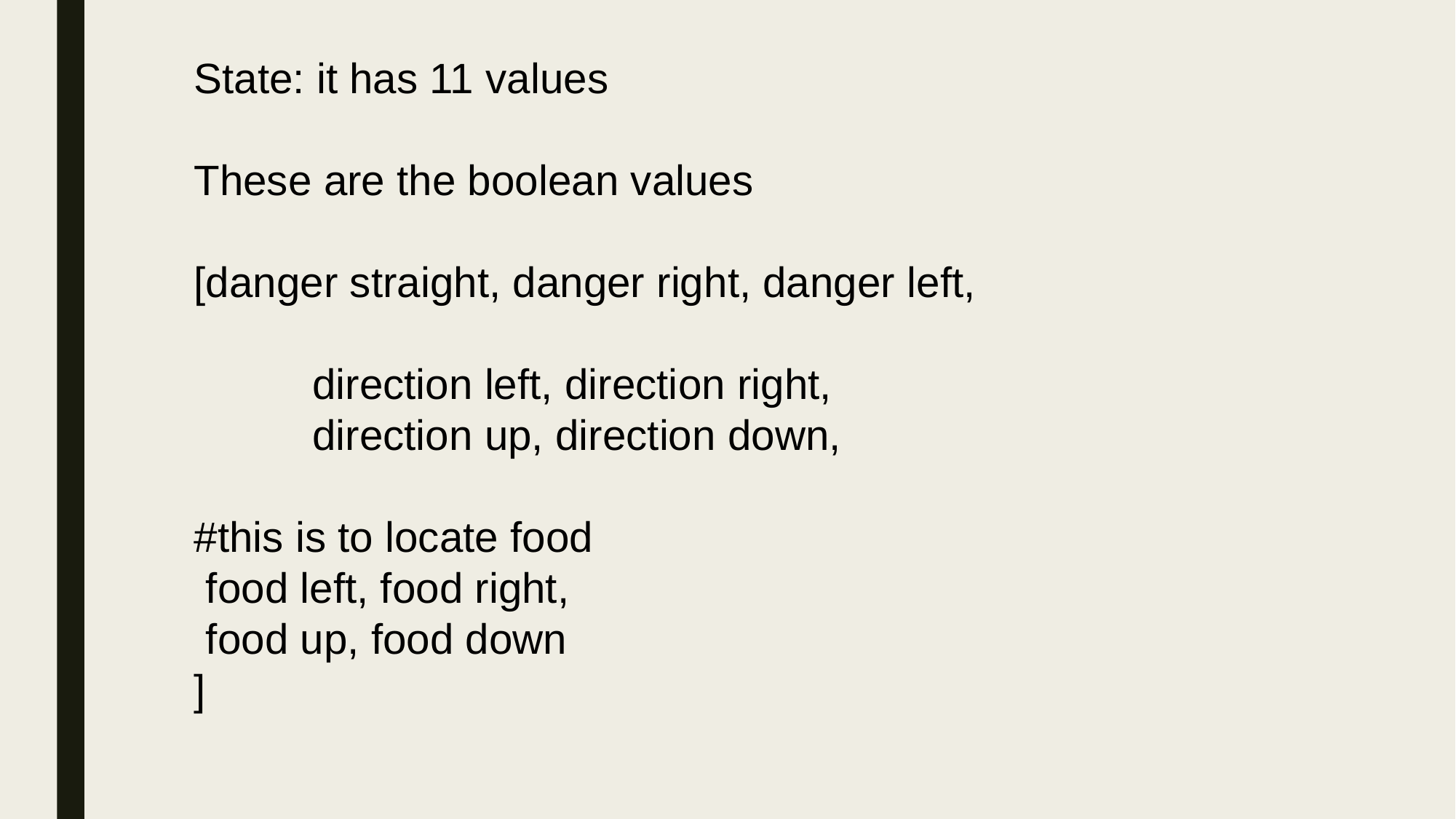

State: it has 11 values

These are the boolean values

[danger straight, danger right, danger left,

          direction left, direction right,
          direction up, direction down,

#this is to locate food
 food left, food right,
 food up, food down
]